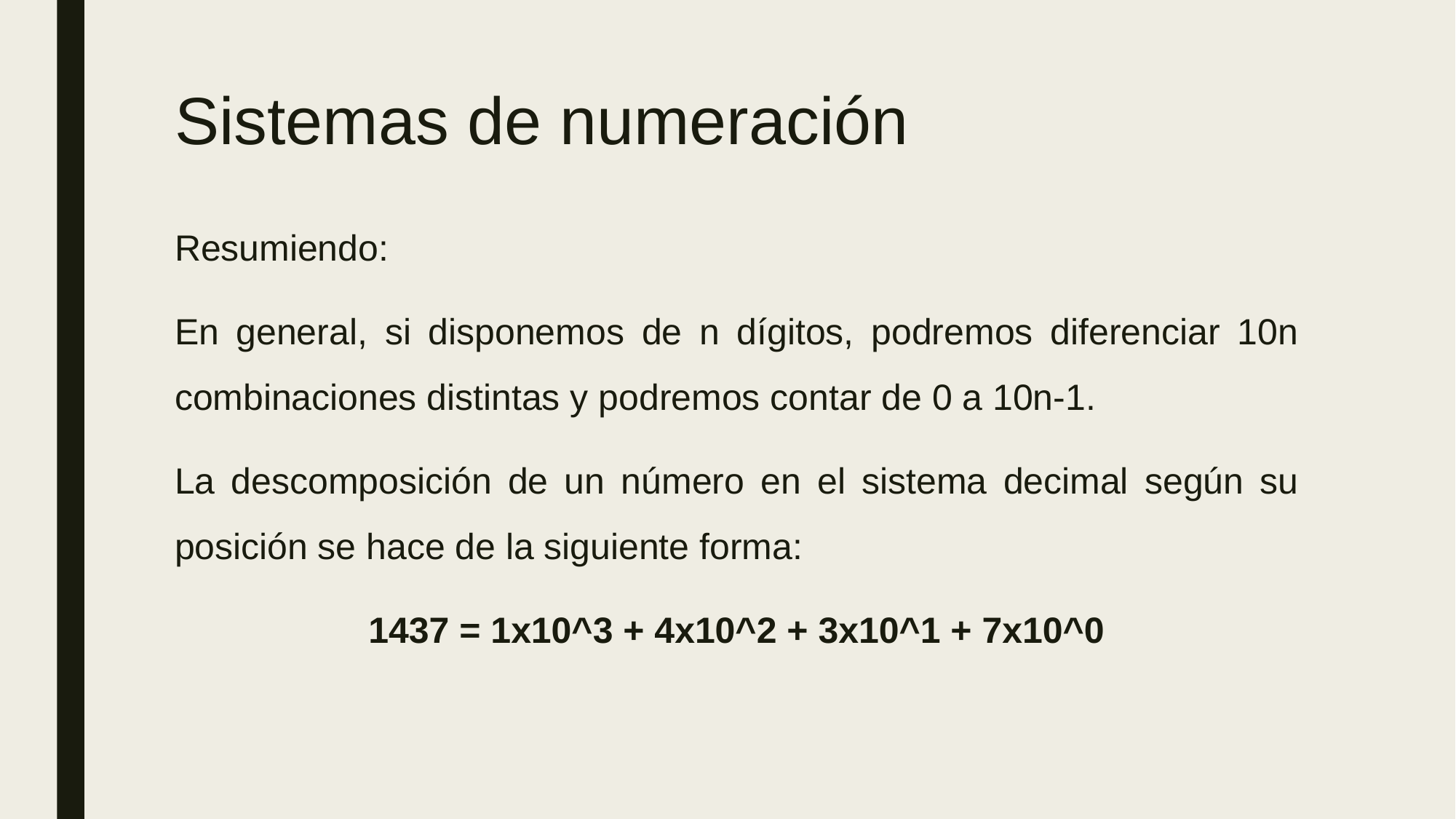

# Sistemas de numeración
Resumiendo:
En general, si disponemos de n dígitos, podremos diferenciar 10n combinaciones distintas y podremos contar de 0 a 10n-1.
La descomposición de un número en el sistema decimal según su posición se hace de la siguiente forma:
1437 = 1x10^3 + 4x10^2 + 3x10^1 + 7x10^0